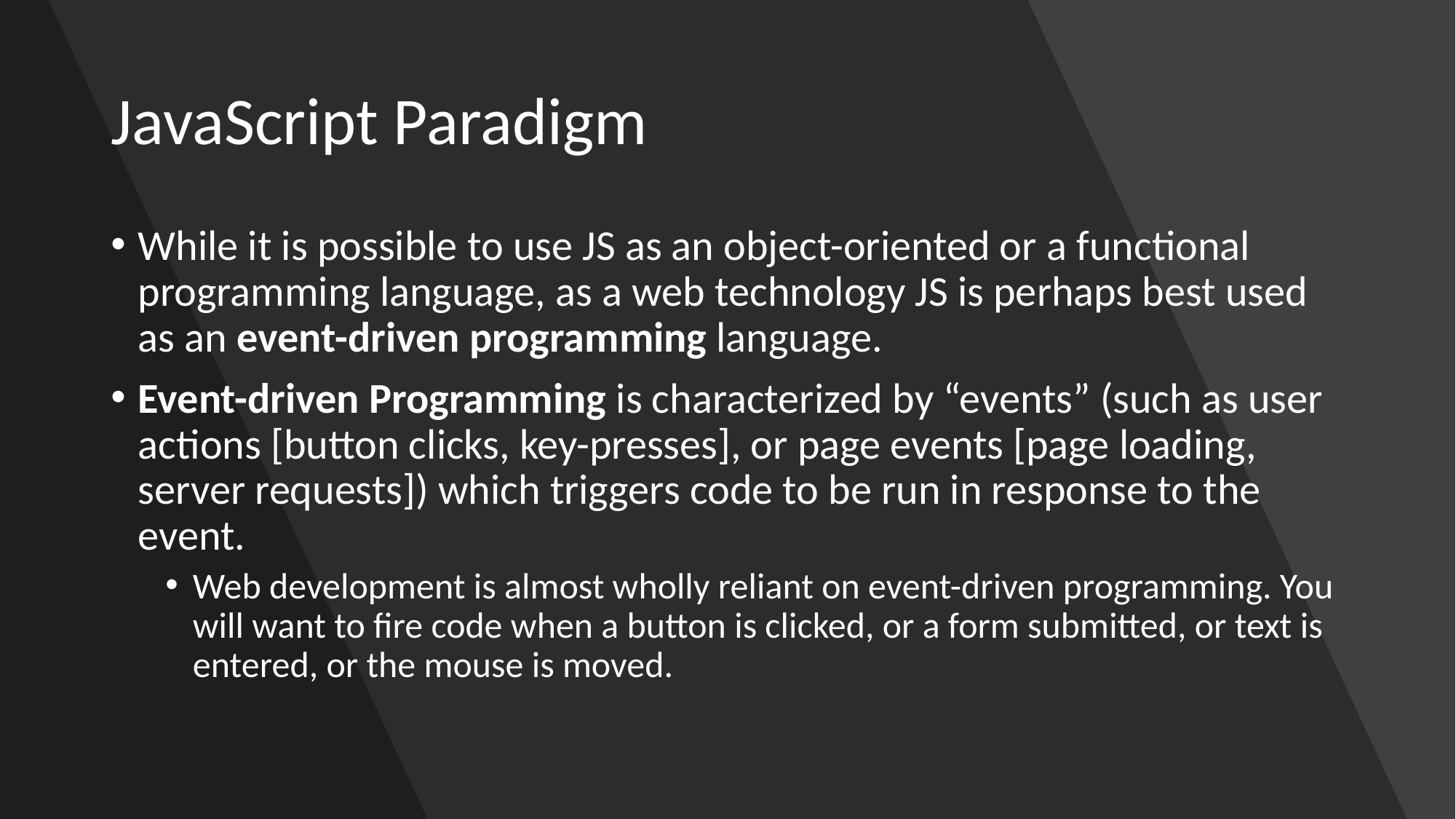

# JavaScript Paradigm
While it is possible to use JS as an object-oriented or a functional programming language, as a web technology JS is perhaps best used as an event-driven programming language.
Event-driven Programming is characterized by “events” (such as user actions [button clicks, key-presses], or page events [page loading, server requests]) which triggers code to be run in response to the event.
Web development is almost wholly reliant on event-driven programming. You will want to fire code when a button is clicked, or a form submitted, or text is entered, or the mouse is moved.